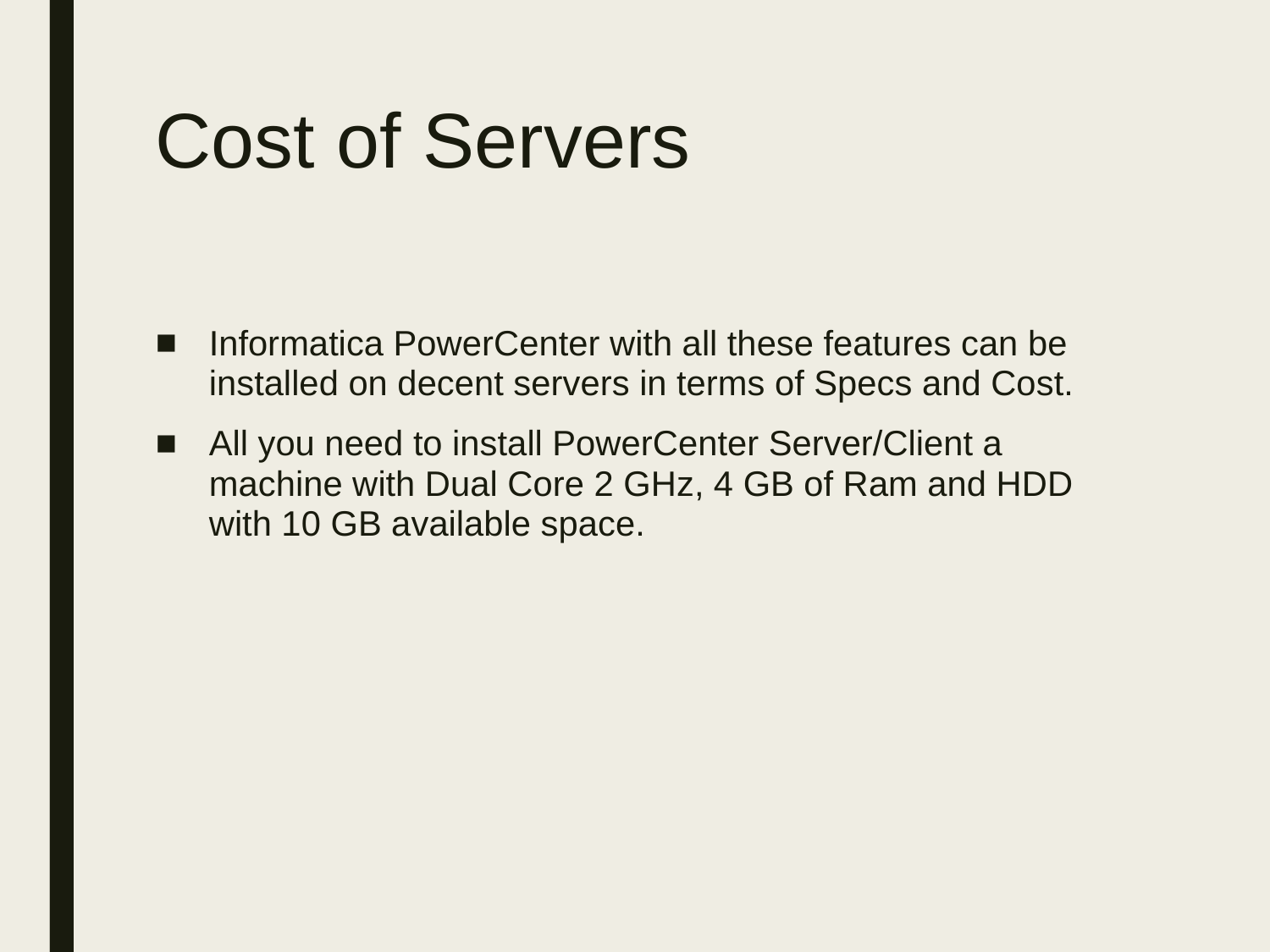

# Cost of Servers
Informatica PowerCenter with all these features can be installed on decent servers in terms of Specs and Cost.
All you need to install PowerCenter Server/Client a machine with Dual Core 2 GHz, 4 GB of Ram and HDD with 10 GB available space.